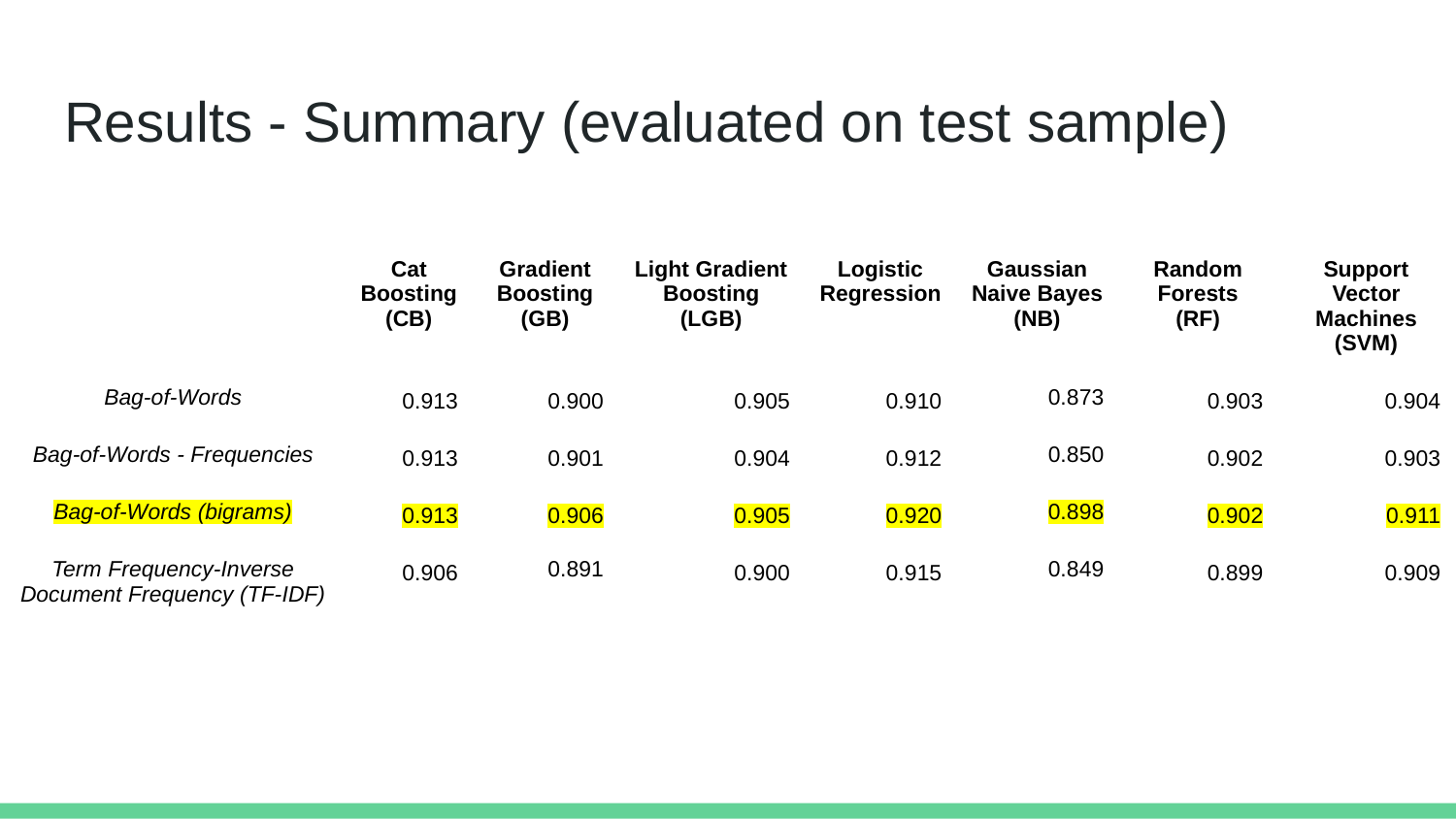

# Results - Summary (evaluated on test sample)
|  | Cat Boosting (CB) | Gradient Boosting (GB) | Light Gradient Boosting (LGB) | Logistic Regression | Gaussian Naive Bayes (NB) | Random Forests (RF) | Support Vector Machines (SVM) |
| --- | --- | --- | --- | --- | --- | --- | --- |
| Bag-of-Words | 0.913 | 0.900 | 0.905 | 0.910 | 0.873 | 0.903 | 0.904 |
| Bag-of-Words - Frequencies | 0.913 | 0.901 | 0.904 | 0.912 | 0.850 | 0.902 | 0.903 |
| Bag-of-Words (bigrams) | 0.913 | 0.906 | 0.905 | 0.920 | 0.898 | 0.902 | 0.911 |
| Term Frequency-Inverse Document Frequency (TF-IDF) | 0.906 | 0.891 | 0.900 | 0.915 | 0.849 | 0.899 | 0.909 |